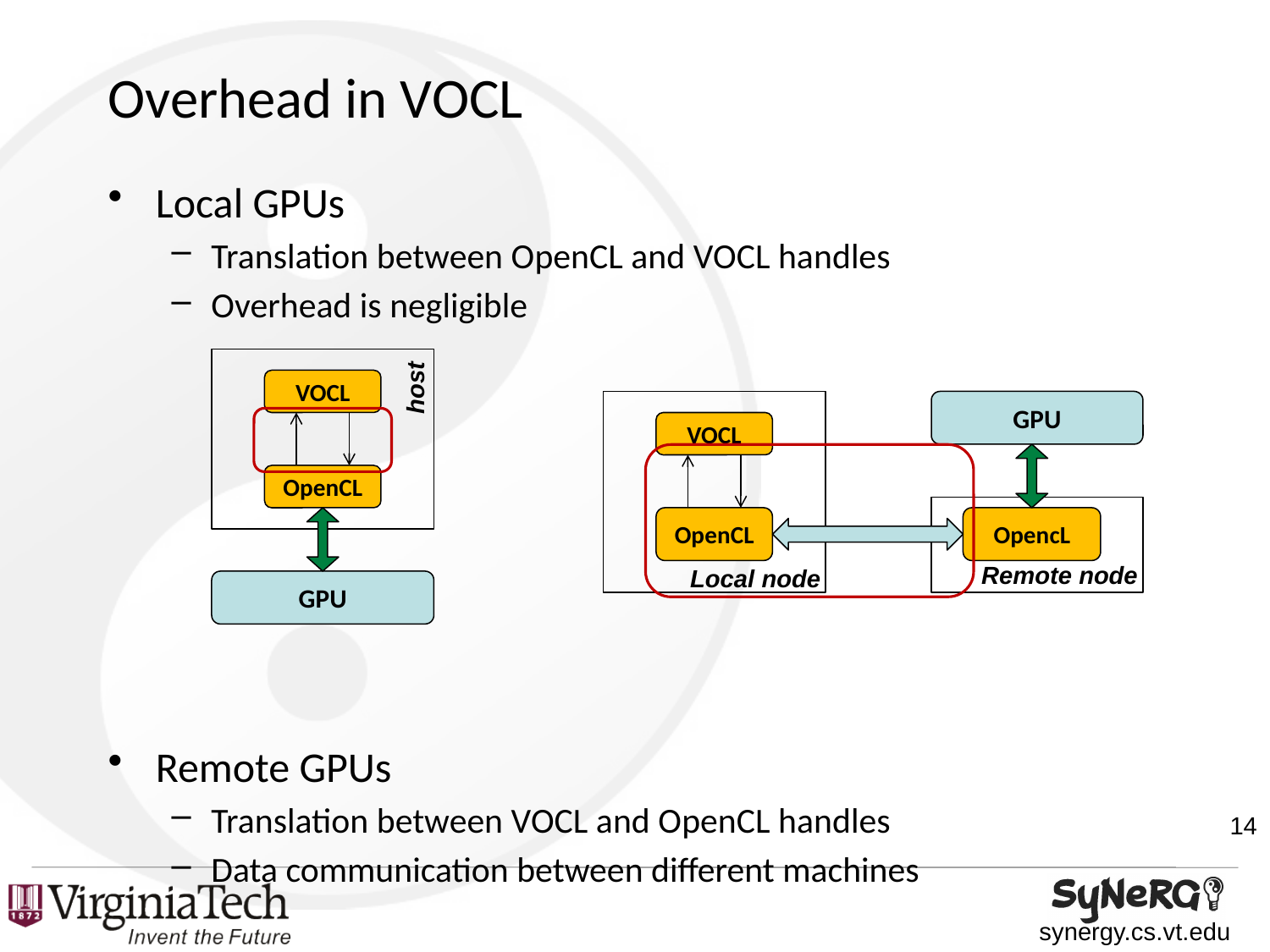

# Overhead in VOCL
Local GPUs
Translation between OpenCL and VOCL handles
Overhead is negligible

Remote GPUs
Translation between VOCL and OpenCL handles
Data communication between different machines

host
VOCL

GPU

VOCL

OpenCL

OpenCL
OpencL

Remote node
Local node
GPU
14